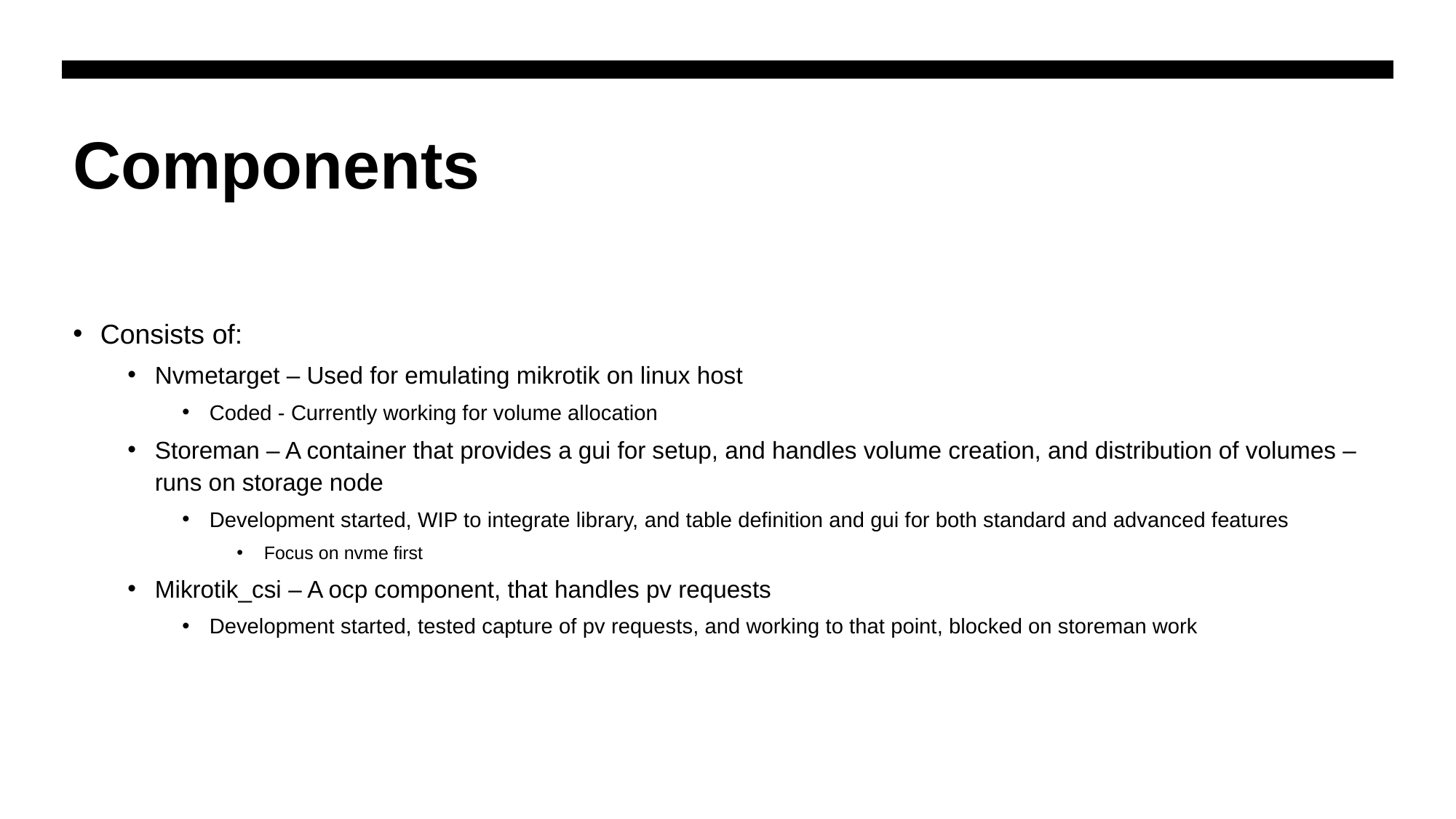

# Components
Consists of:
Nvmetarget – Used for emulating mikrotik on linux host
Coded - Currently working for volume allocation
Storeman – A container that provides a gui for setup, and handles volume creation, and distribution of volumes – runs on storage node
Development started, WIP to integrate library, and table definition and gui for both standard and advanced features
Focus on nvme first
Mikrotik_csi – A ocp component, that handles pv requests
Development started, tested capture of pv requests, and working to that point, blocked on storeman work